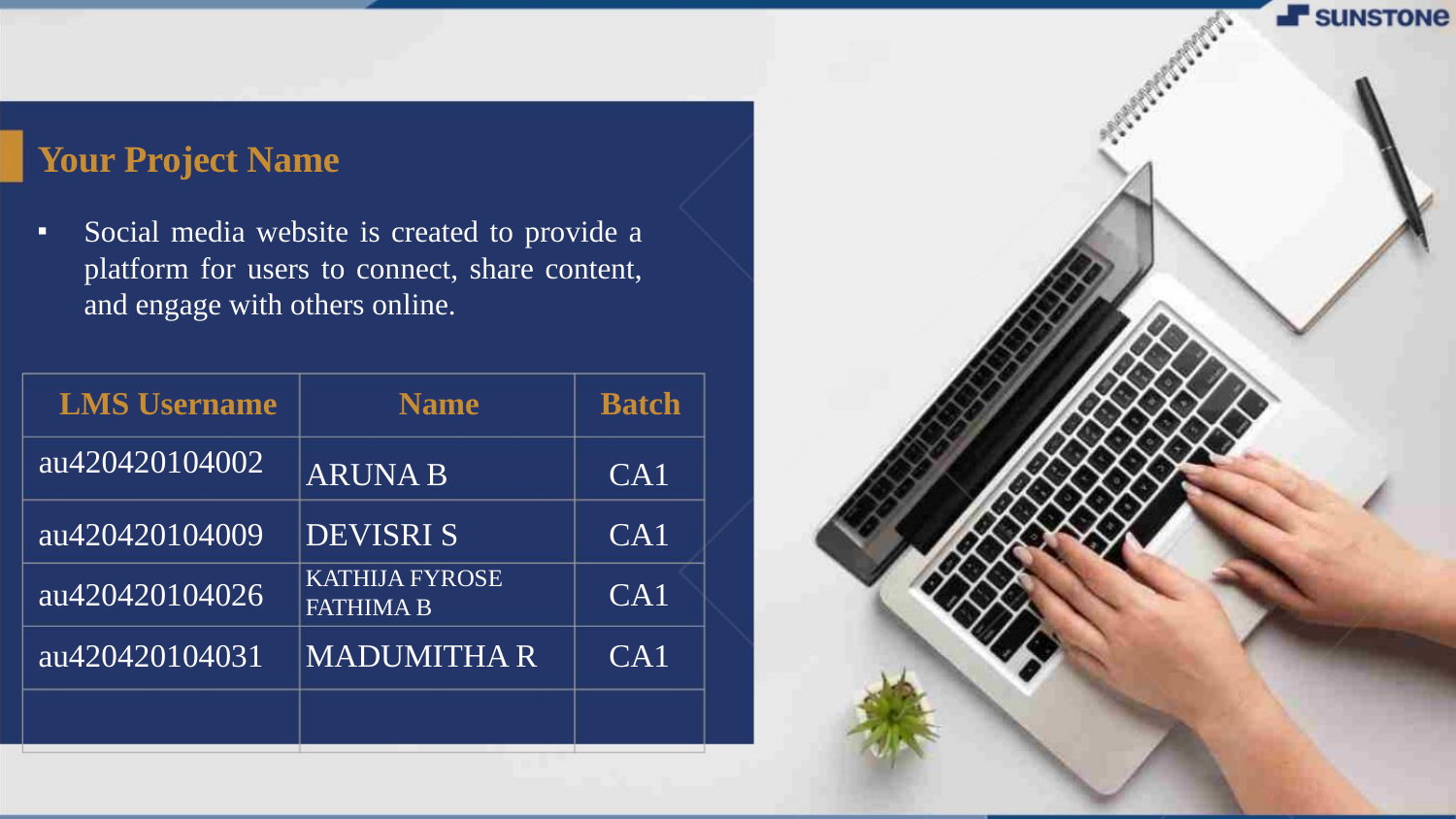

Your Project Name
Social media website is created to provide a platform for users to connect, share content, and engage with others online.
▪
LMS Username
Name
Batch
au420420104002
ARUNA B
CA1
au420420104009
DEVISRI S
CA1
KATHIJA FYROSE FATHIMA B
au420420104026
CA1
au420420104031
MADUMITHA R
CA1